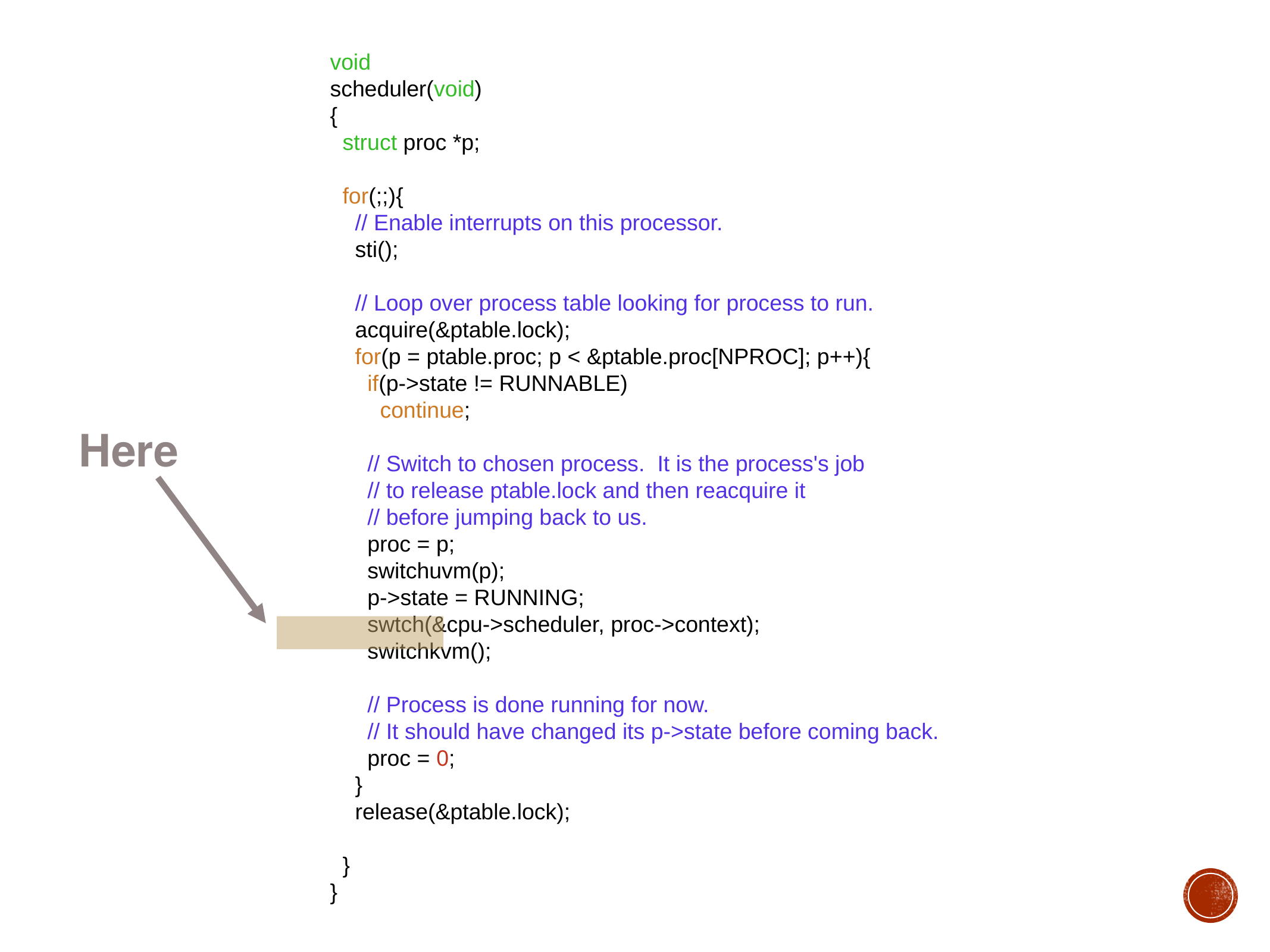

void
scheduler(void)
{
  struct proc *p;

  for(;;){
    // Enable interrupts on this processor.
    sti();

    // Loop over process table looking for process to run.
    acquire(&ptable.lock);
    for(p = ptable.proc; p < &ptable.proc[NPROC]; p++){
      if(p->state != RUNNABLE)
        continue;

      // Switch to chosen process.  It is the process's job
      // to release ptable.lock and then reacquire it
      // before jumping back to us.
      proc = p;
      switchuvm(p);
      p->state = RUNNING;
      swtch(&cpu->scheduler, proc->context);
      switchkvm();

      // Process is done running for now.
      // It should have changed its p->state before coming back.
      proc = 0;
    }
    release(&ptable.lock);

  }
}
Here